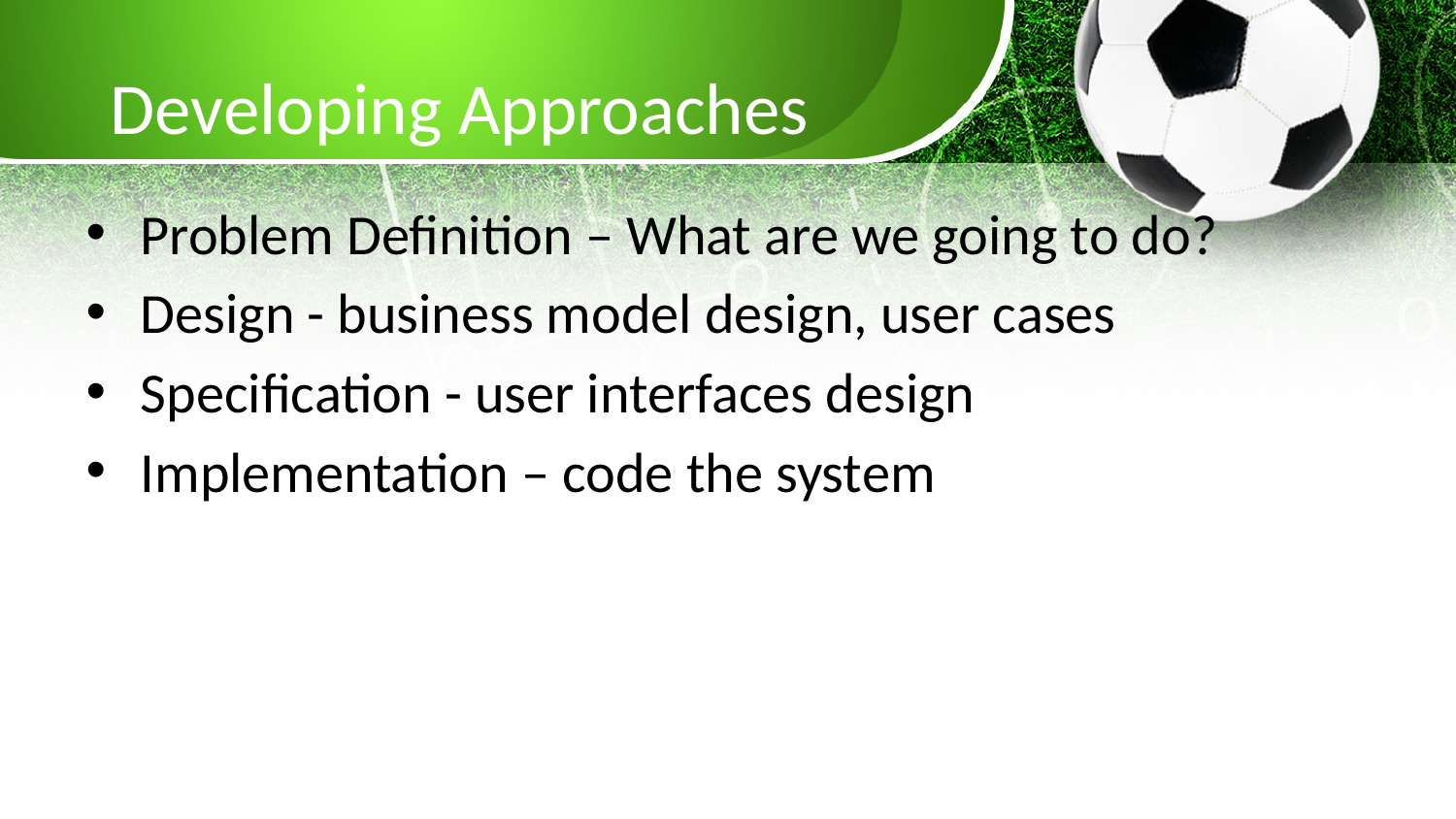

# Developing Approaches
Problem Definition – What are we going to do?
Design - business model design, user cases
Specification - user interfaces design
Implementation – code the system